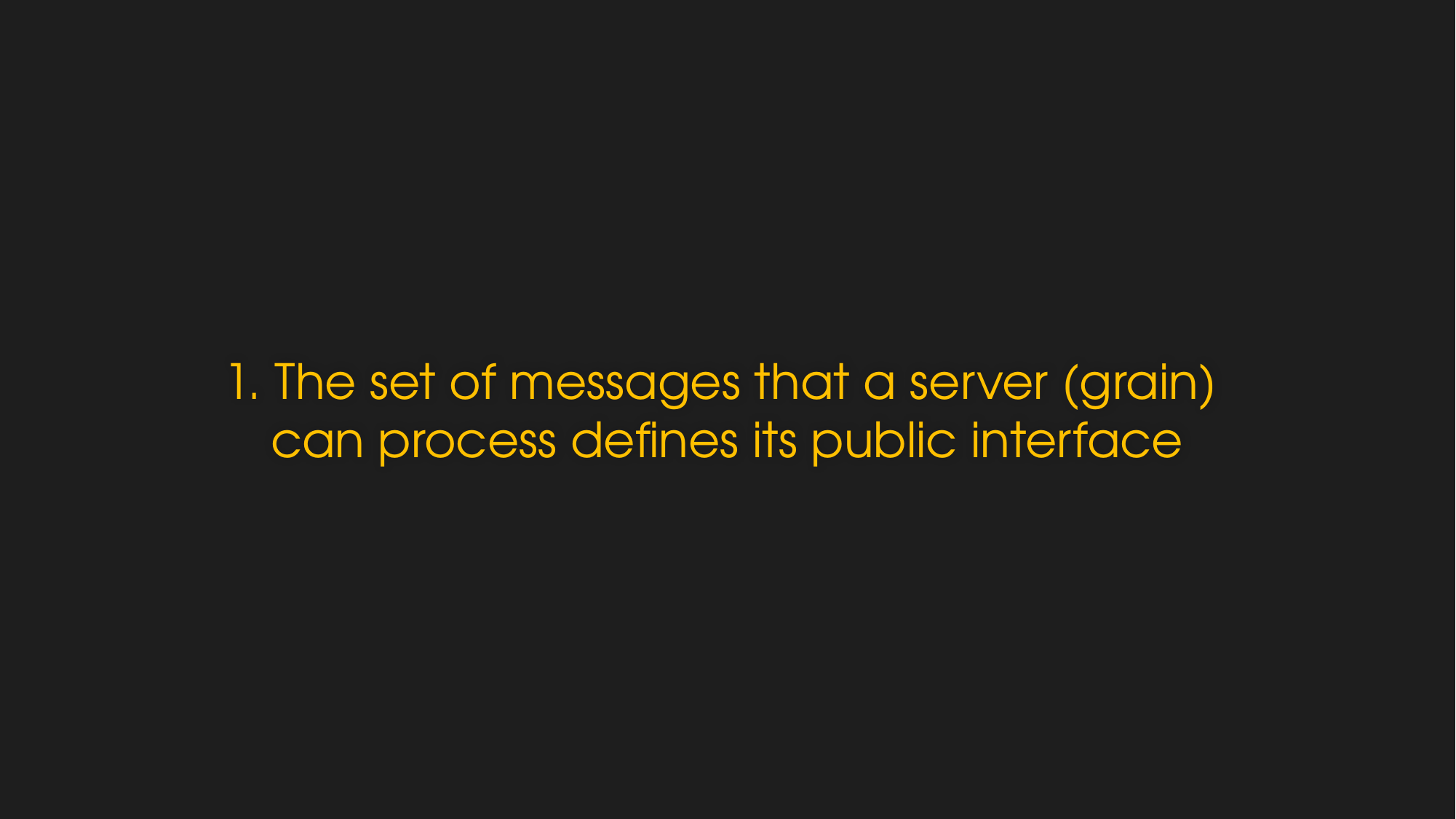

1. The set of messages that a server (grain)
can process defines its public interface